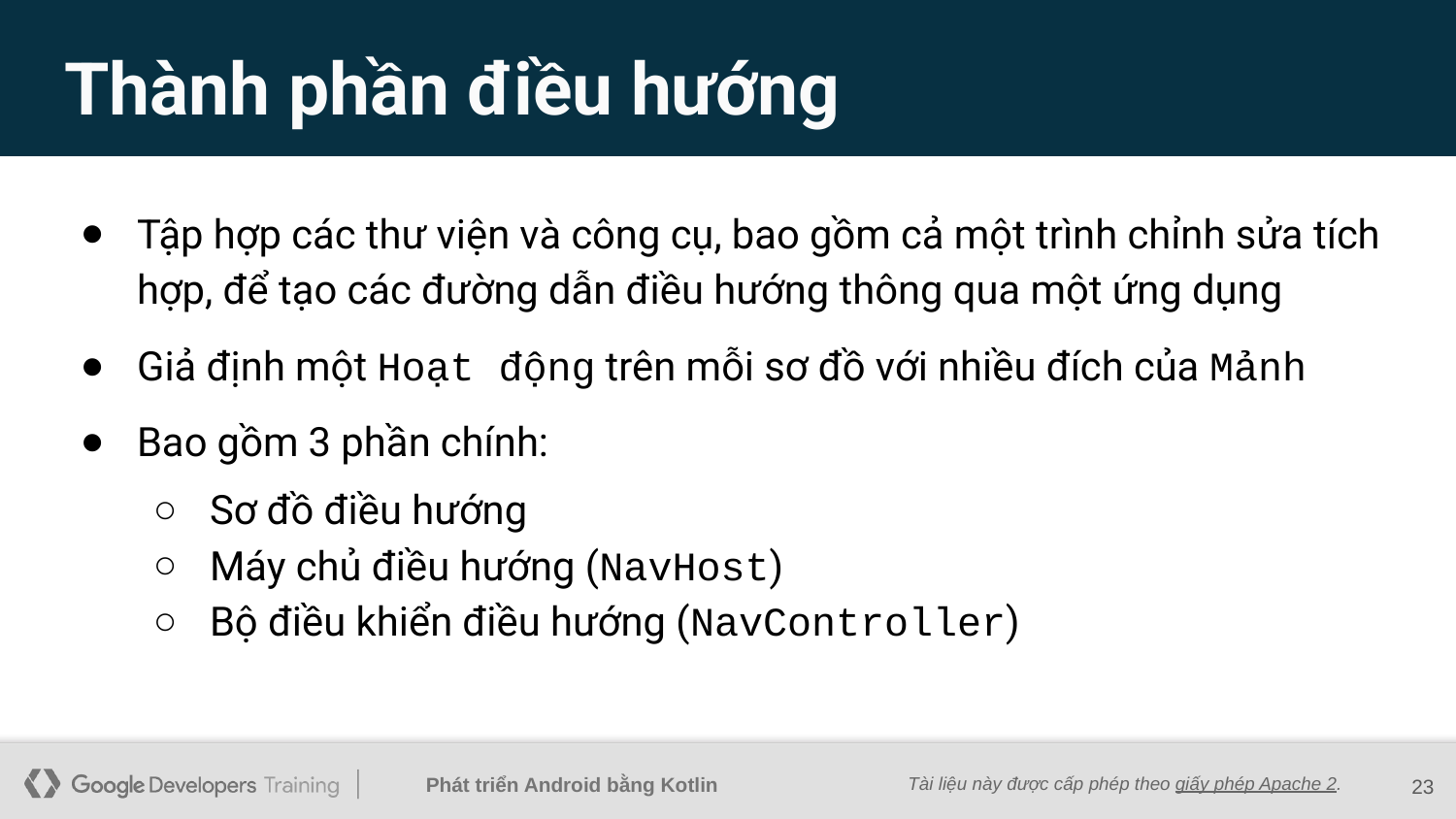

# Thành phần điều hướng
Tập hợp các thư viện và công cụ, bao gồm cả một trình chỉnh sửa tích hợp, để tạo các đường dẫn điều hướng thông qua một ứng dụng
Giả định một Hoạt động trên mỗi sơ đồ với nhiều đích của Mảnh
Bao gồm 3 phần chính:
Sơ đồ điều hướng
Máy chủ điều hướng (NavHost)
Bộ điều khiển điều hướng (NavController)
23